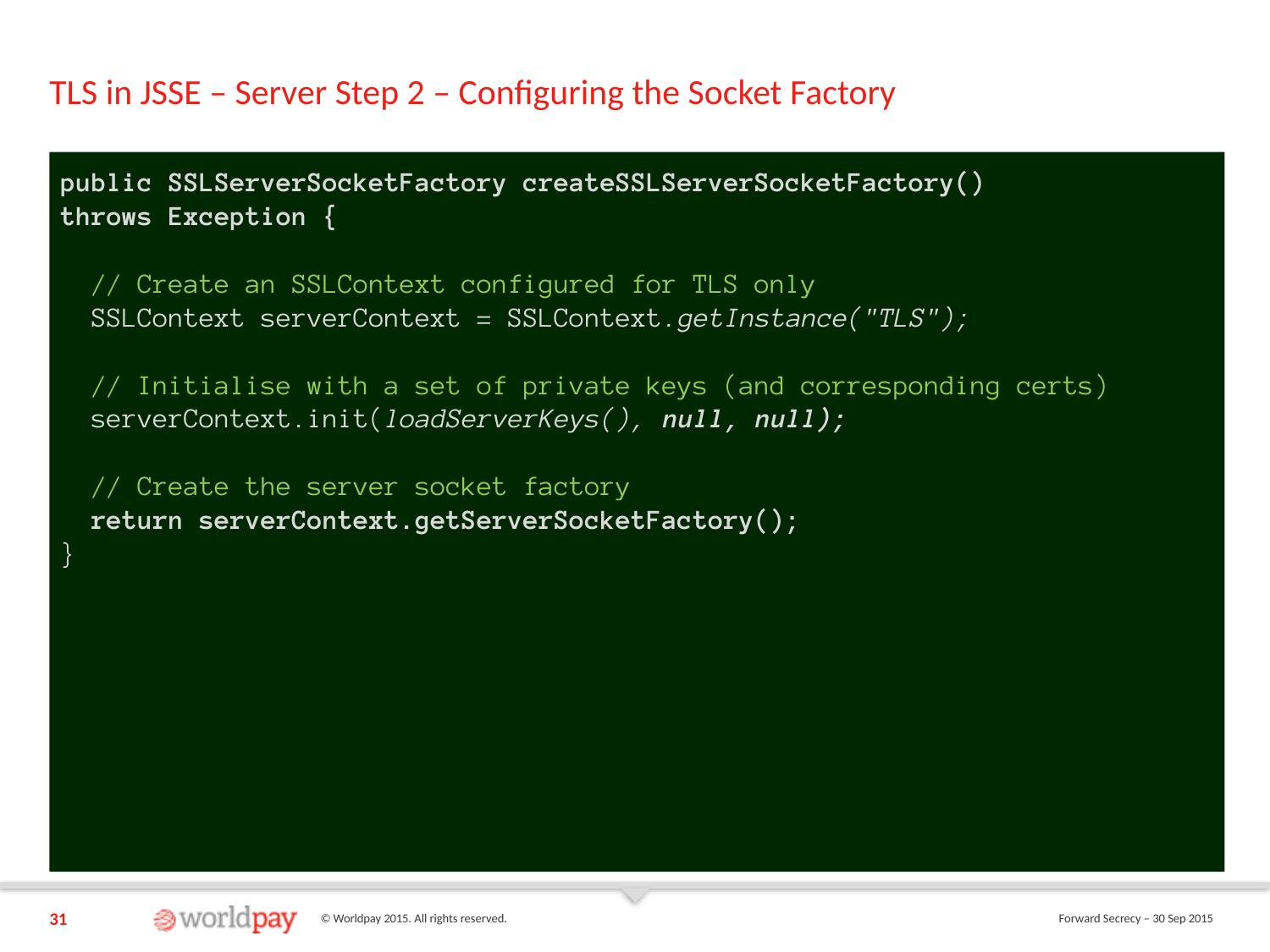

# TLS in JSSE – Server Step 2 – Configuring the Socket Factory
public SSLServerSocketFactory createSSLServerSocketFactory()
throws Exception {

  // Create an SSLContext configured for TLS only
  SSLContext serverContext = SSLContext.getInstance("TLS");

  // Initialise with a set of private keys (and corresponding certs)
  serverContext.init(loadServerKeys(), null, null);

  // Create the server socket factory
  return serverContext.getServerSocketFactory();
}
31